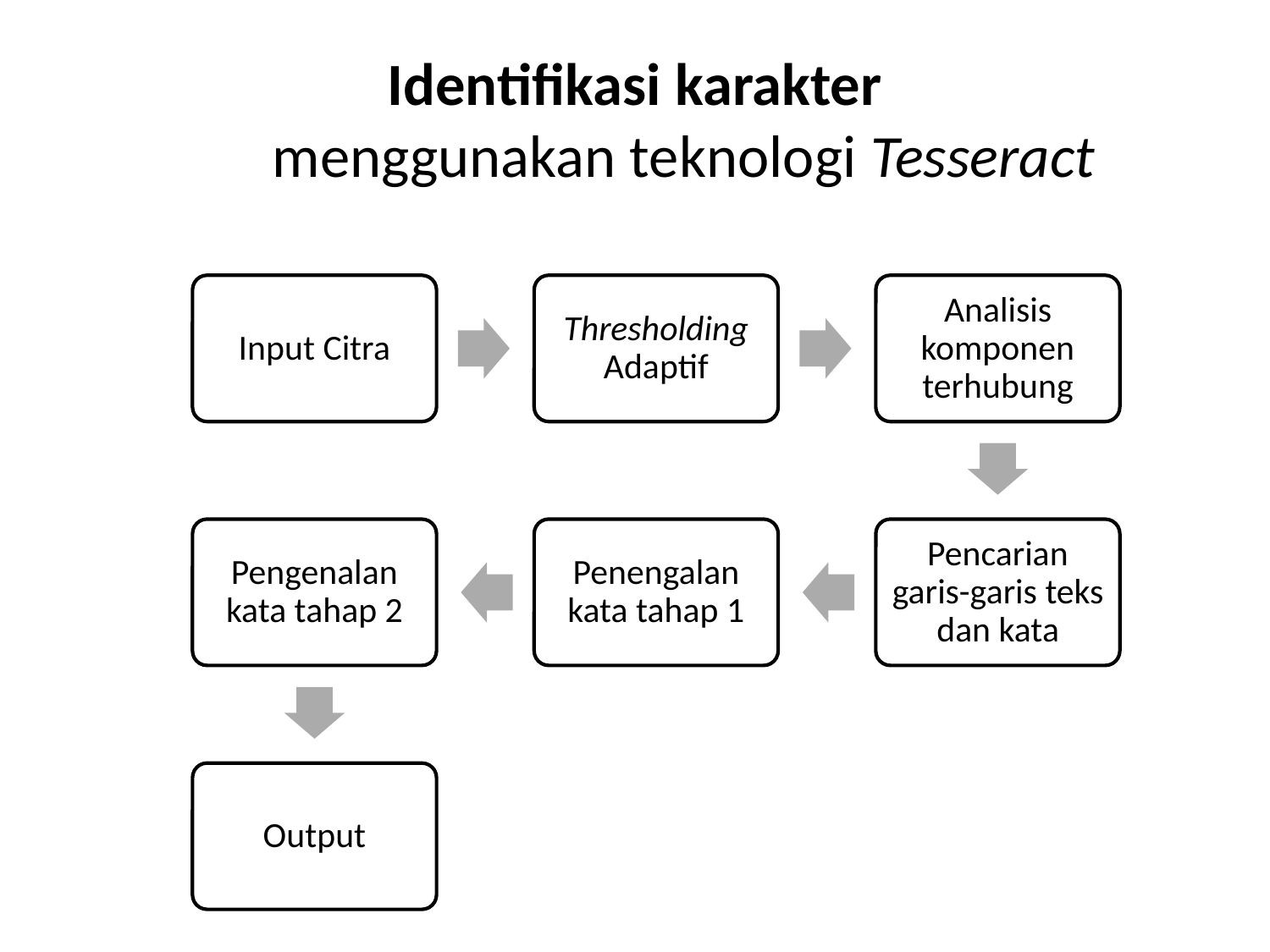

# Identifikasi karakter menggunakan teknologi Tesseract
Input Citra

Thresholding Adaptif

Analisis komponen terhubung

Pencarian garis-garis teks dan kata

Penengalan kata tahap 1

Pengenalan kata tahap 2

Output